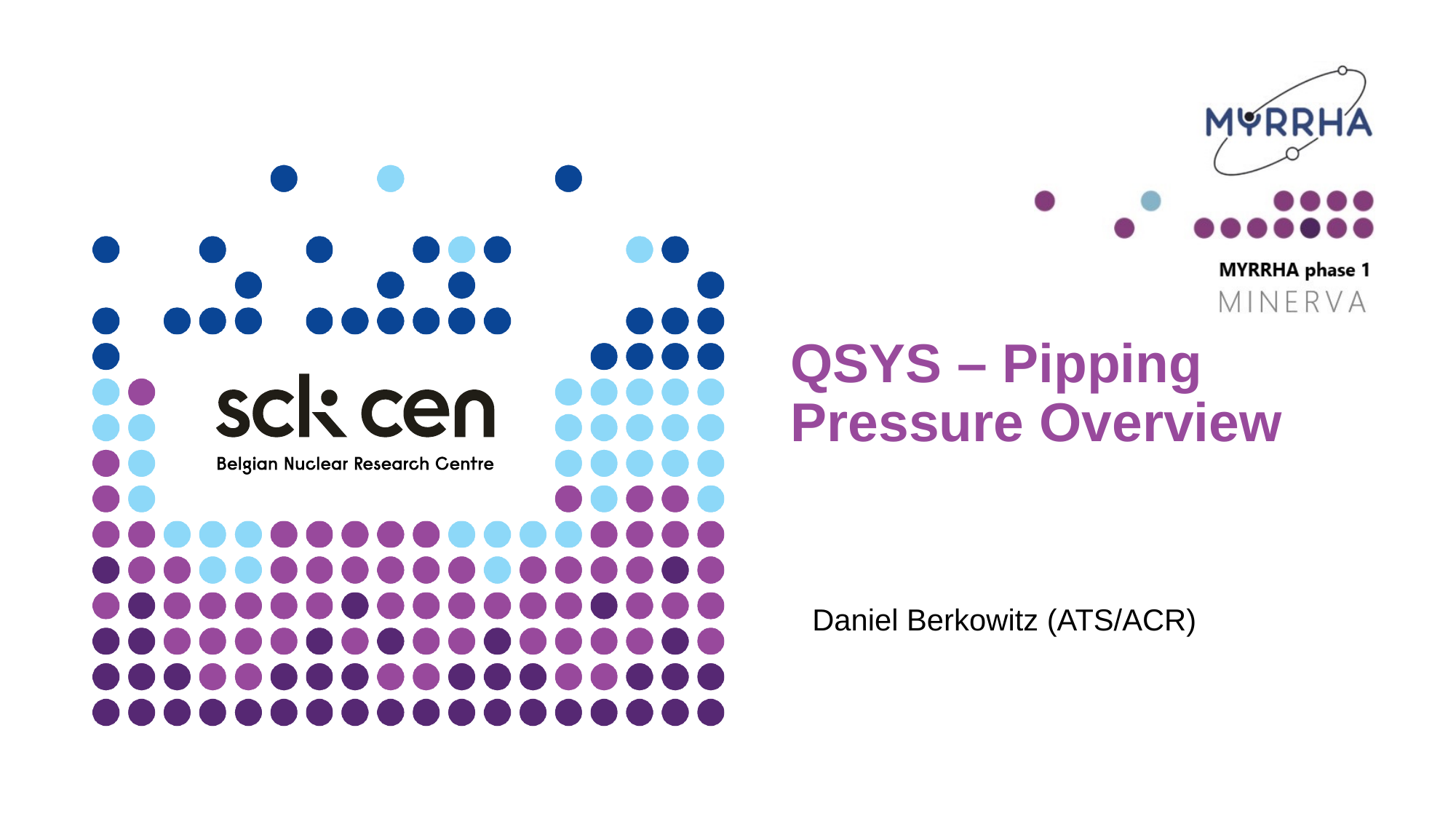

# QSYS – Pipping Pressure Overview
Daniel Berkowitz (ATS/ACR)